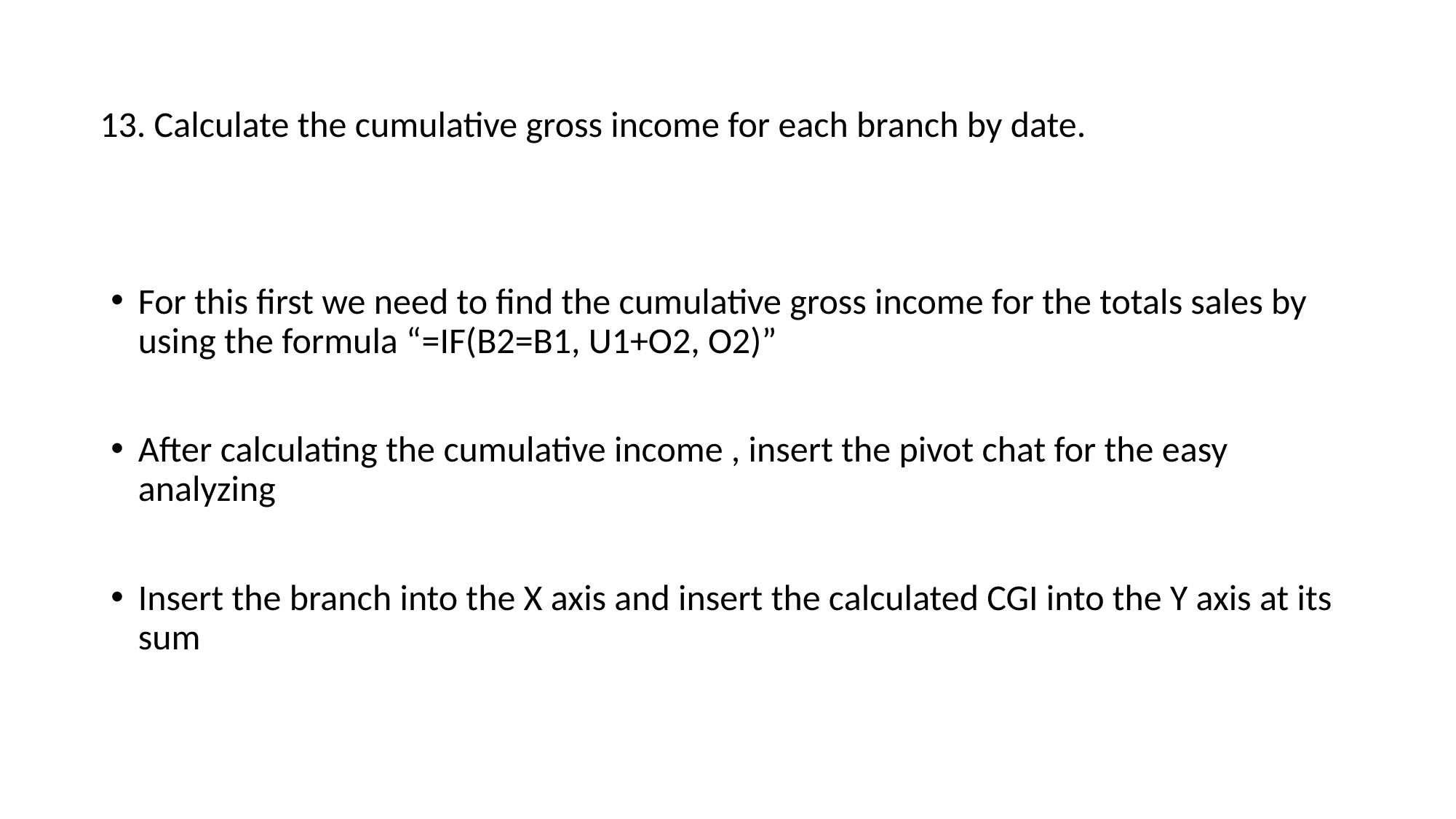

# 13. Calculate the cumulative gross income for each branch by date.

For this first we need to find the cumulative gross income for the totals sales by using the formula “=IF(B2=B1, U1+O2, O2)”

After calculating the cumulative income , insert the pivot chat for the easy analyzing

Insert the branch into the X axis and insert the calculated CGI into the Y axis at its sum